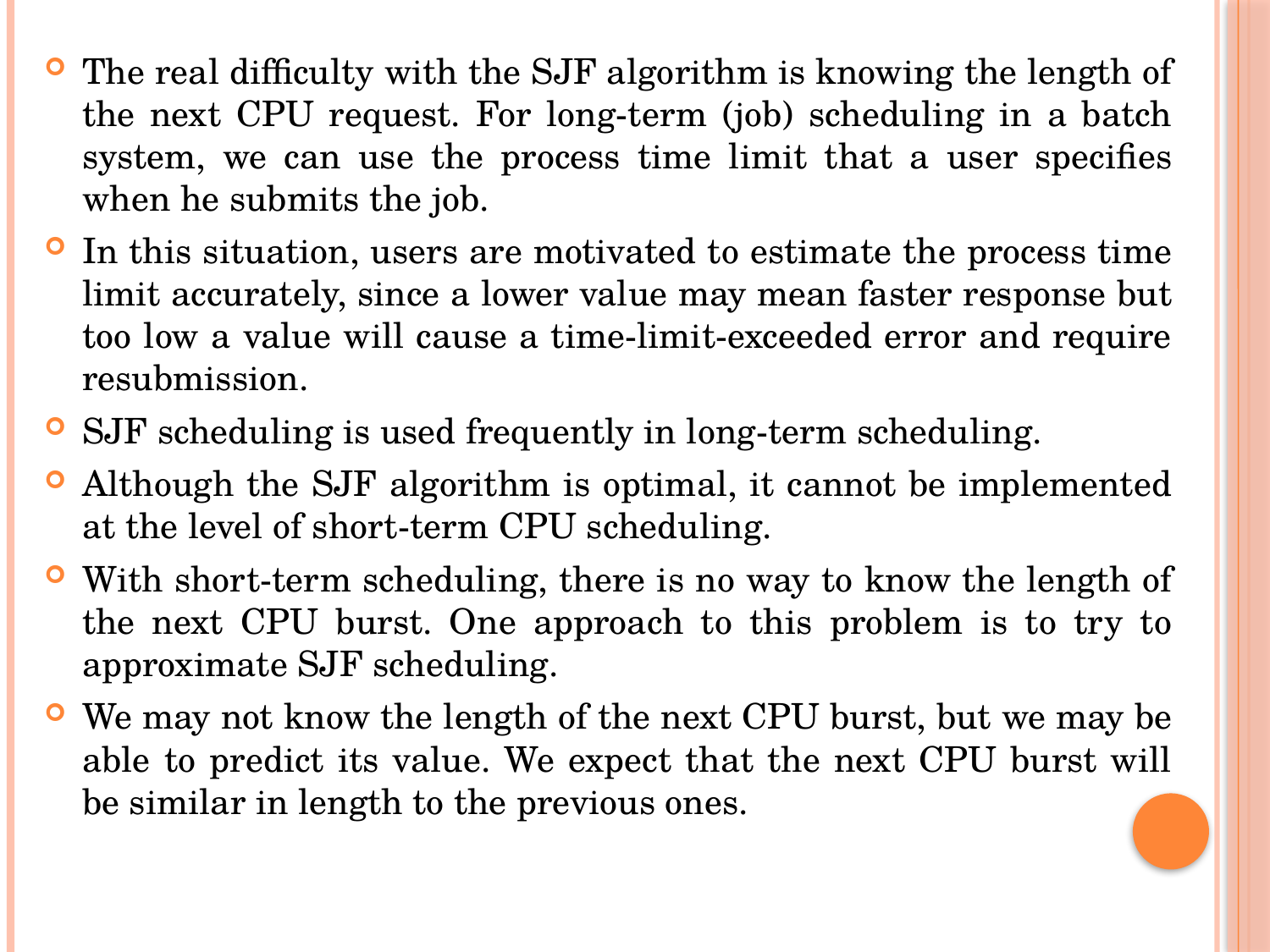

The real difficulty with the SJF algorithm is knowing the length of the next CPU request. For long-term (job) scheduling in a batch system, we can use the process time limit that a user specifies when he submits the job.
In this situation, users are motivated to estimate the process time limit accurately, since a lower value may mean faster response but too low a value will cause a time-limit-exceeded error and require resubmission.
SJF scheduling is used frequently in long-term scheduling.
Although the SJF algorithm is optimal, it cannot be implemented at the level of short-term CPU scheduling.
With short-term scheduling, there is no way to know the length of the next CPU burst. One approach to this problem is to try to approximate SJF scheduling.
We may not know the length of the next CPU burst, but we may be able to predict its value. We expect that the next CPU burst will be similar in length to the previous ones.